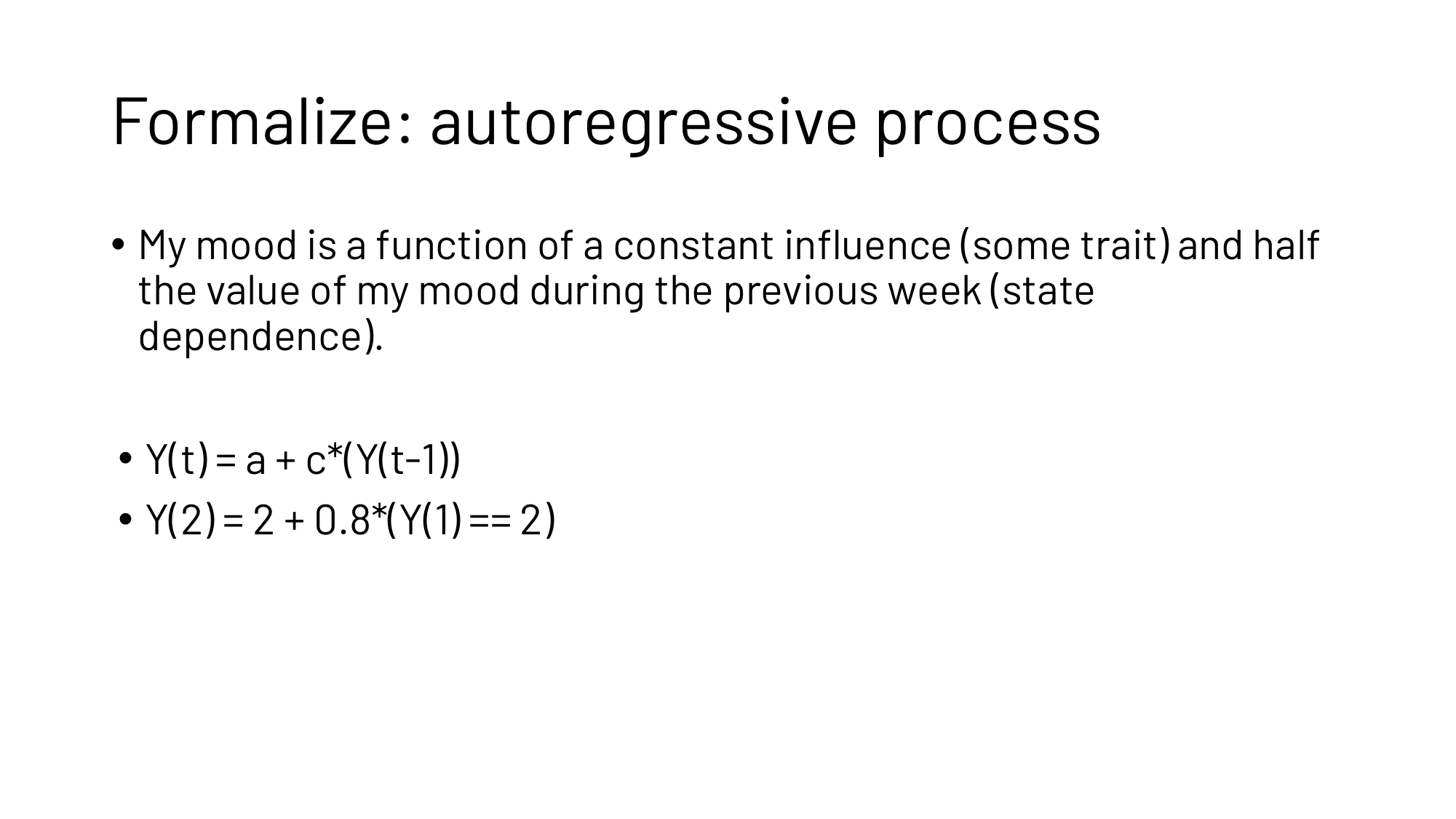

# Formalize: autoregressive process
My mood is a function of a constant influence (some trait) and half the value of my mood during the previous week (state dependence).

Y(t) = a + c*(Y(t-1))
Y(2) = 2 + 0.8*(Y(1) == 2)